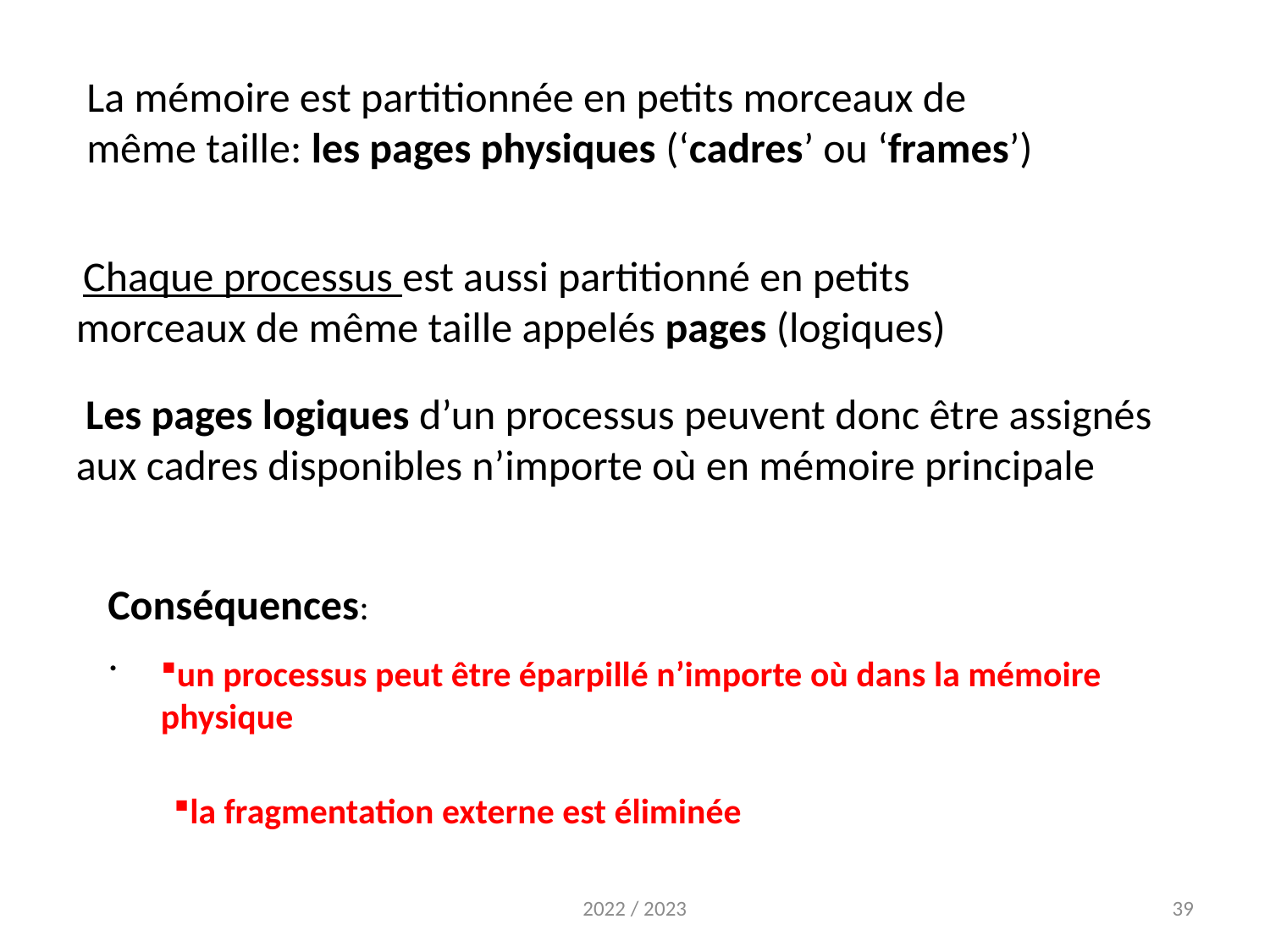

La mémoire est partitionnée en petits morceaux de même taille: les pages physiques (‘cadres’ ou ‘frames’)
 Chaque processus est aussi partitionné en petits morceaux de même taille appelés pages (logiques)
 Les pages logiques d’un processus peuvent donc être assignés aux cadres disponibles n’importe où en mémoire principale

Conséquences:
.
un processus peut être éparpillé n’importe où dans la mémoire physique
la fragmentation externe est éliminée
2022 / 2023
39